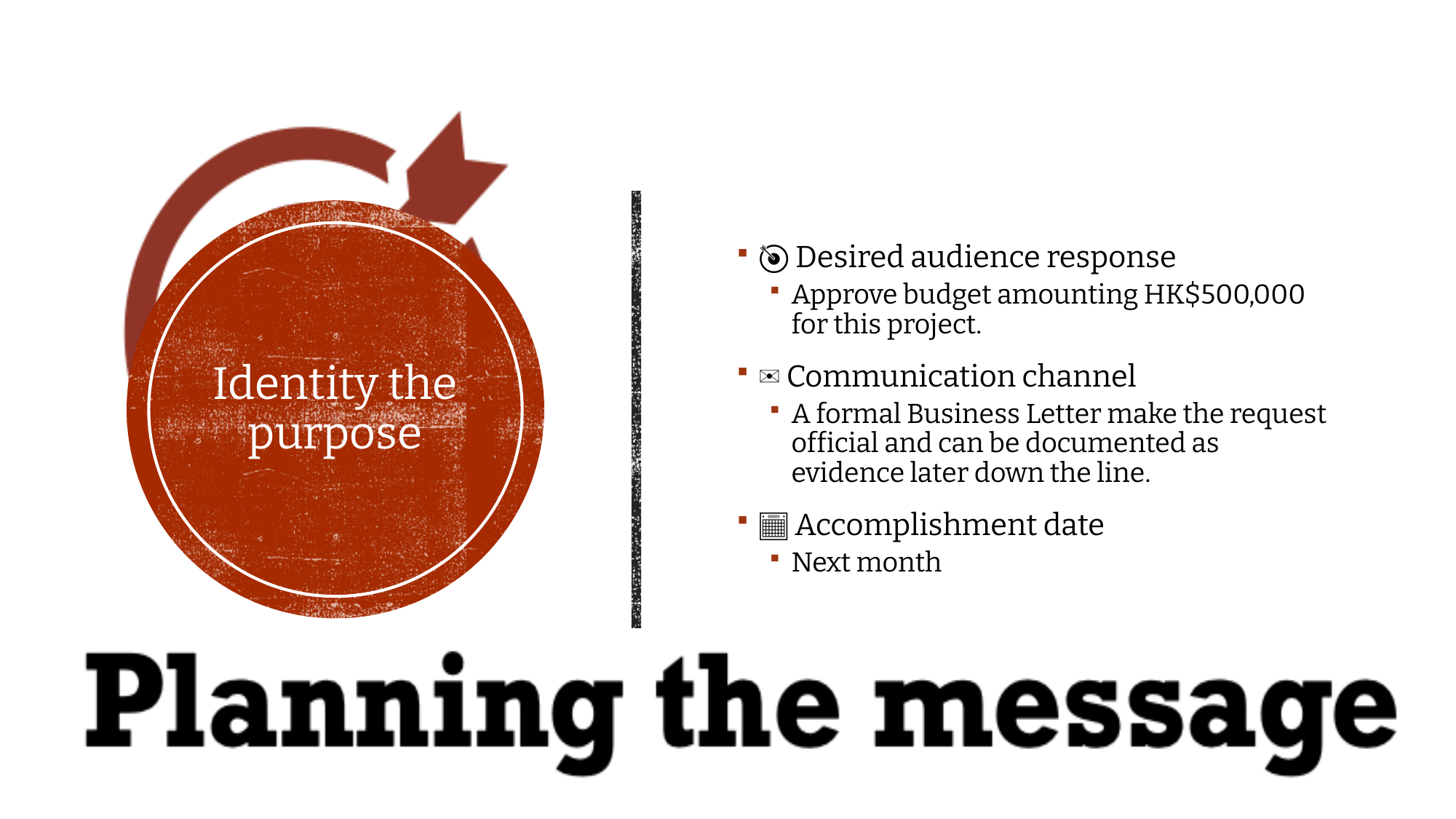

🎯 Desired audience response
Approve budget amounting HK$500,000 for this project.
✉️ Communication channel
A formal Business Letter make the request official and can be documented as evidence later down the line.
📅 Accomplishment date
Next month

# Identity the purpose